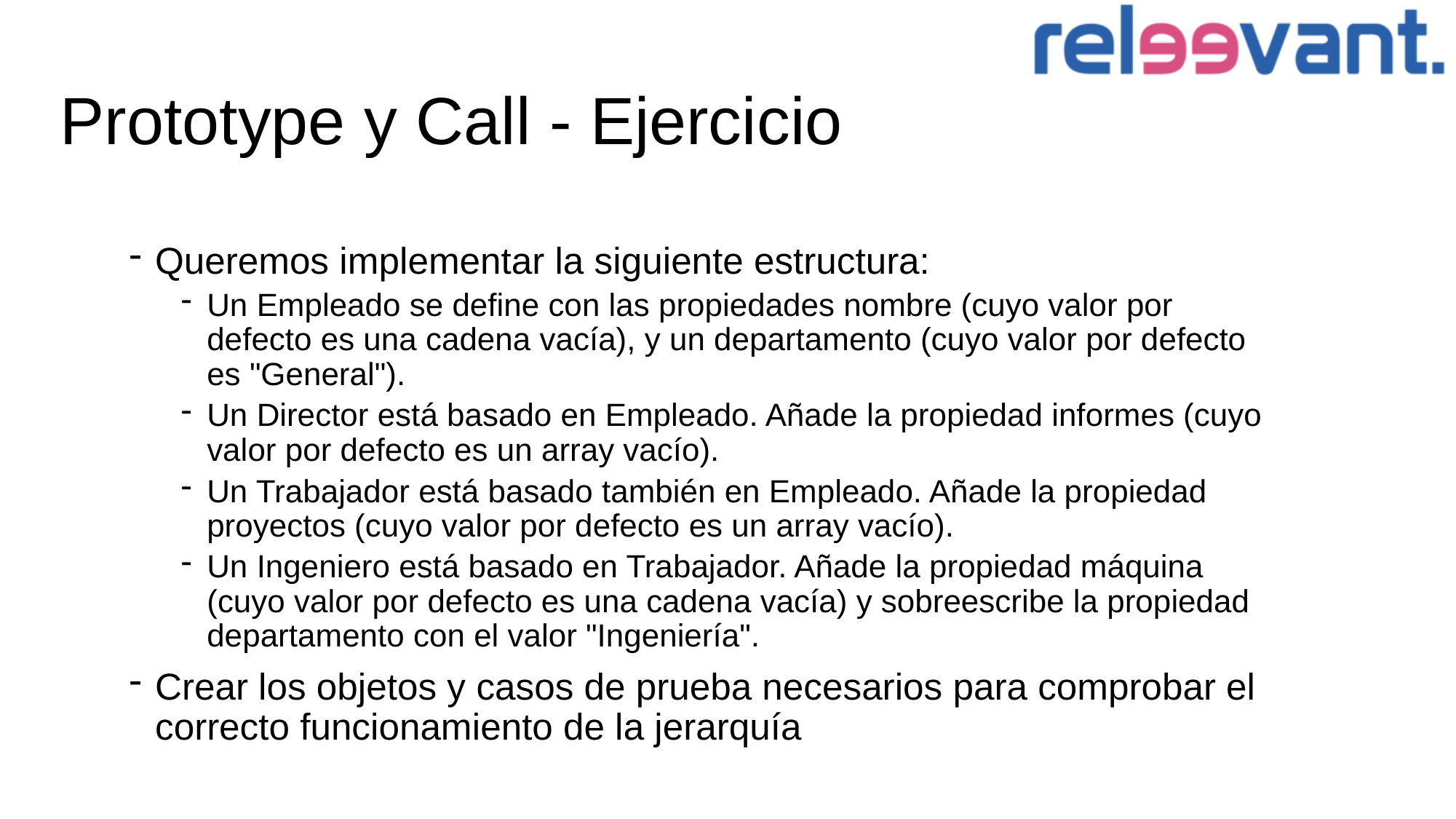

# Prototype y Call - Ejercicio

Queremos implementar la siguiente estructura:
Un Empleado se define con las propiedades nombre (cuyo valor por defecto es una cadena vacía), y un departamento (cuyo valor por defecto es "General").
Un Director está basado en Empleado. Añade la propiedad informes (cuyo valor por defecto es un array vacío).
Un Trabajador está basado también en Empleado. Añade la propiedad proyectos (cuyo valor por defecto es un array vacío).
Un Ingeniero está basado en Trabajador. Añade la propiedad máquina (cuyo valor por defecto es una cadena vacía) y sobreescribe la propiedad departamento con el valor "Ingeniería".
Crear los objetos y casos de prueba necesarios para comprobar el correcto funcionamiento de la jerarquía